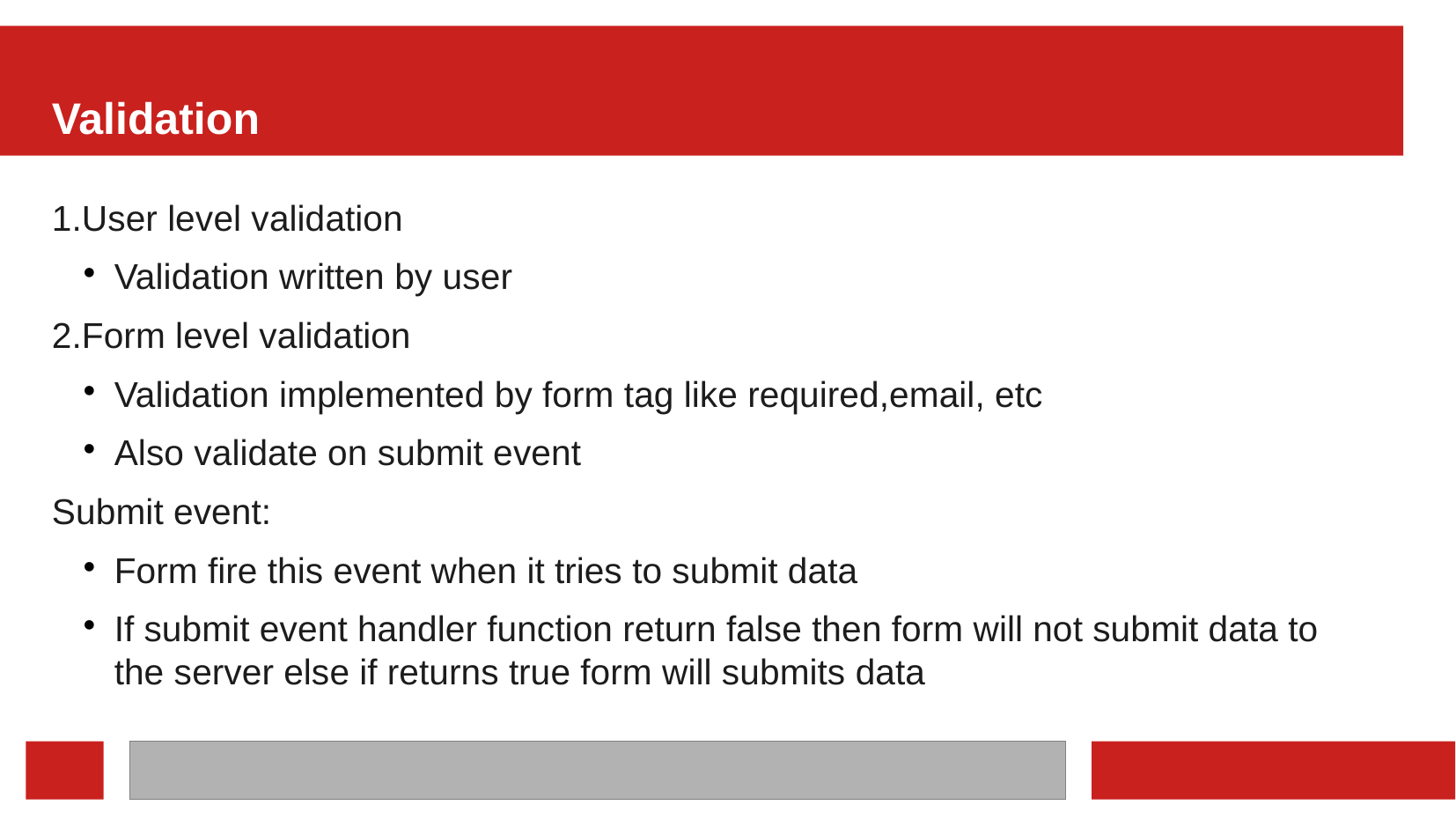

Validation
1.User level validation
Validation written by user
2.Form level validation
Validation implemented by form tag like required,email, etc
Also validate on submit event
Submit event:
Form fire this event when it tries to submit data
If submit event handler function return false then form will not submit data to the server else if returns true form will submits data